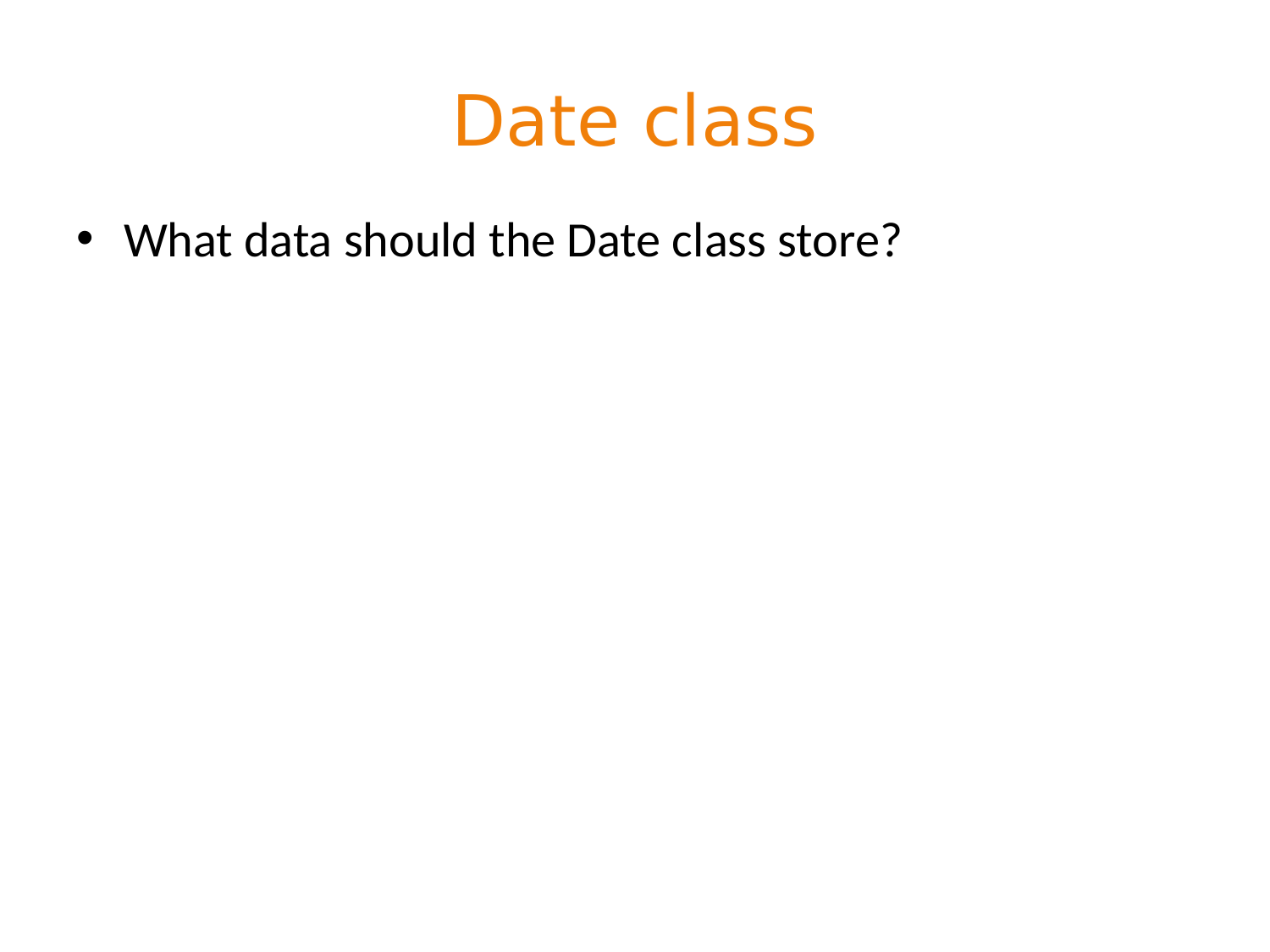

# Date class
What data should the Date class store?